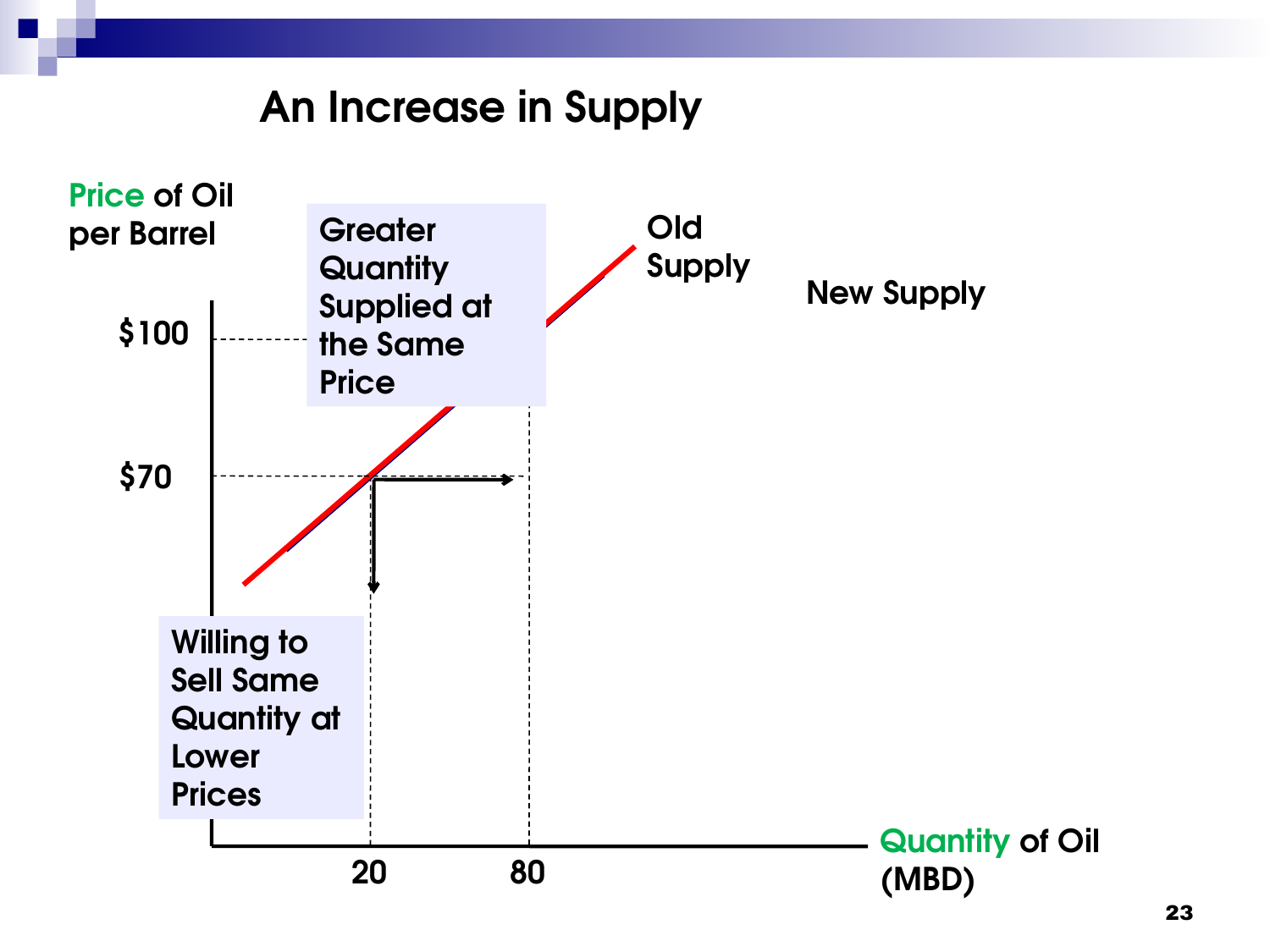

An Increase in Supply
Price of Oil per Barrel
Quantity of Oil (MBD)
Old Supply
$100
20
Greater Quantity Supplied at the Same Price
New Supply
$70
Willing to Sell Same Quantity at Lower Prices
80
23